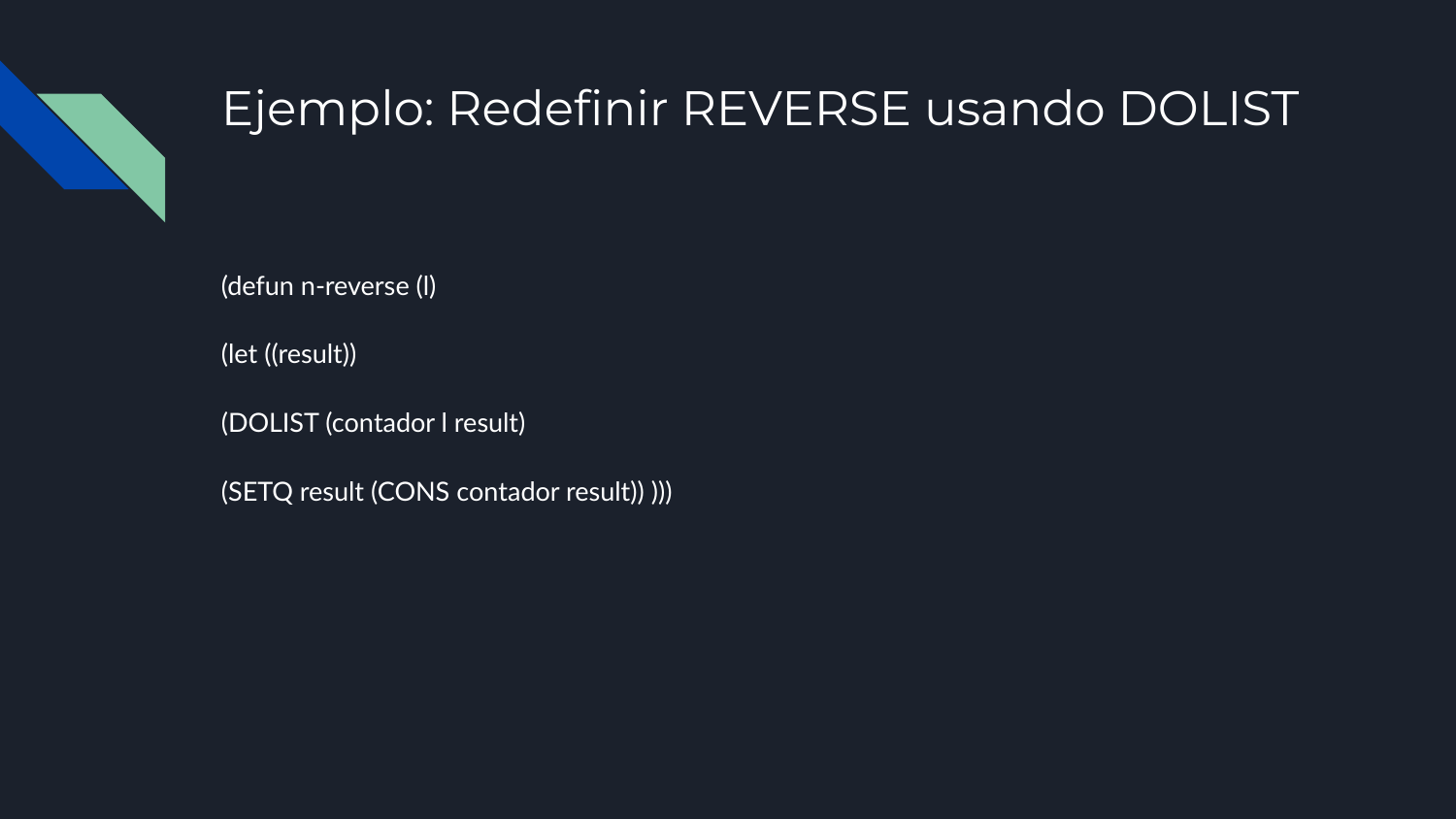

# Ejemplo: Redefinir REVERSE usando DOLIST
(defun n-reverse (l)
(let ((result))
(DOLIST (contador l result)
(SETQ result (CONS contador result)) )))